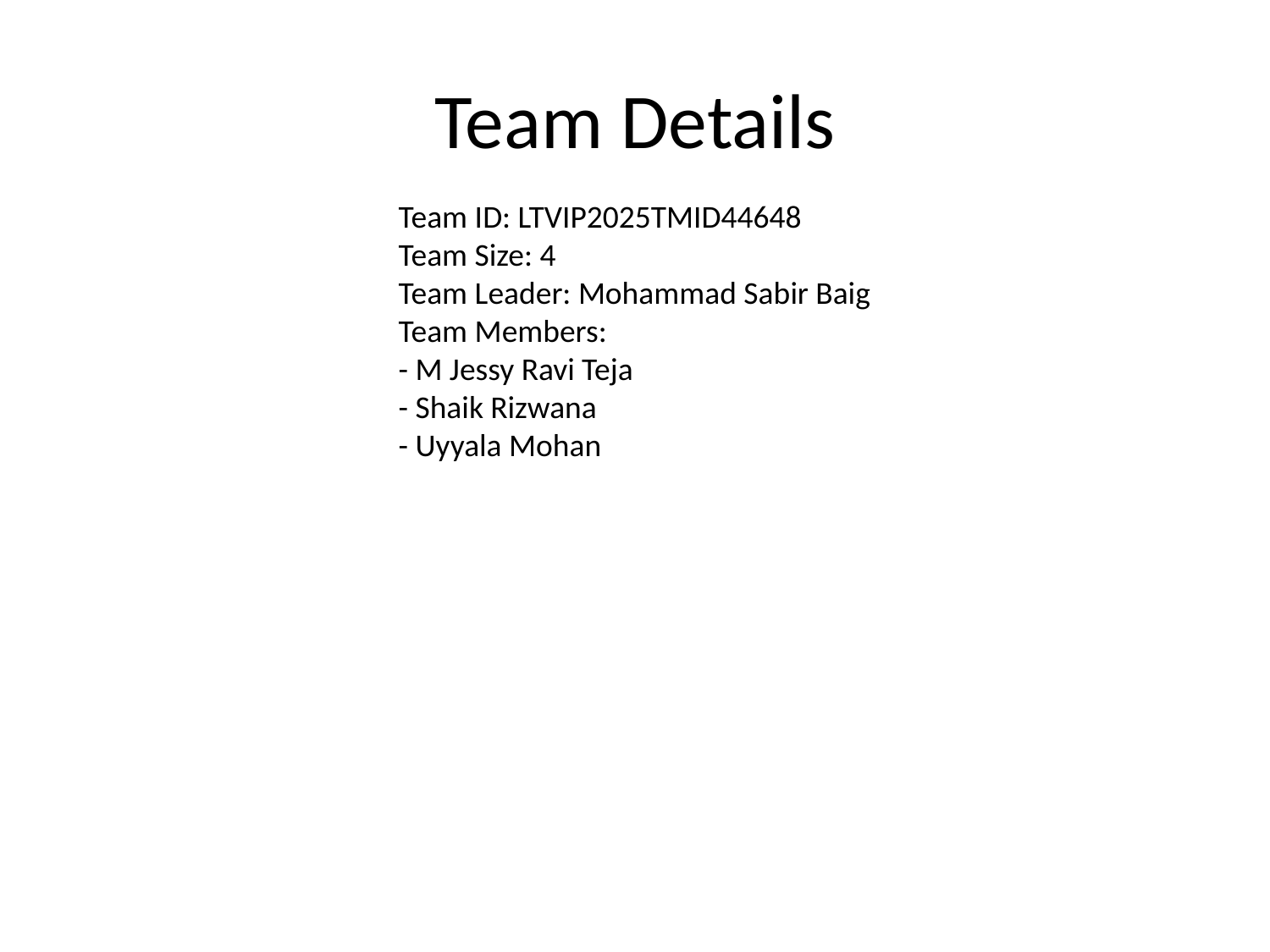

# Team Details
Team ID: LTVIP2025TMID44648
Team Size: 4
Team Leader: Mohammad Sabir Baig
Team Members:
- M Jessy Ravi Teja
- Shaik Rizwana
- Uyyala Mohan